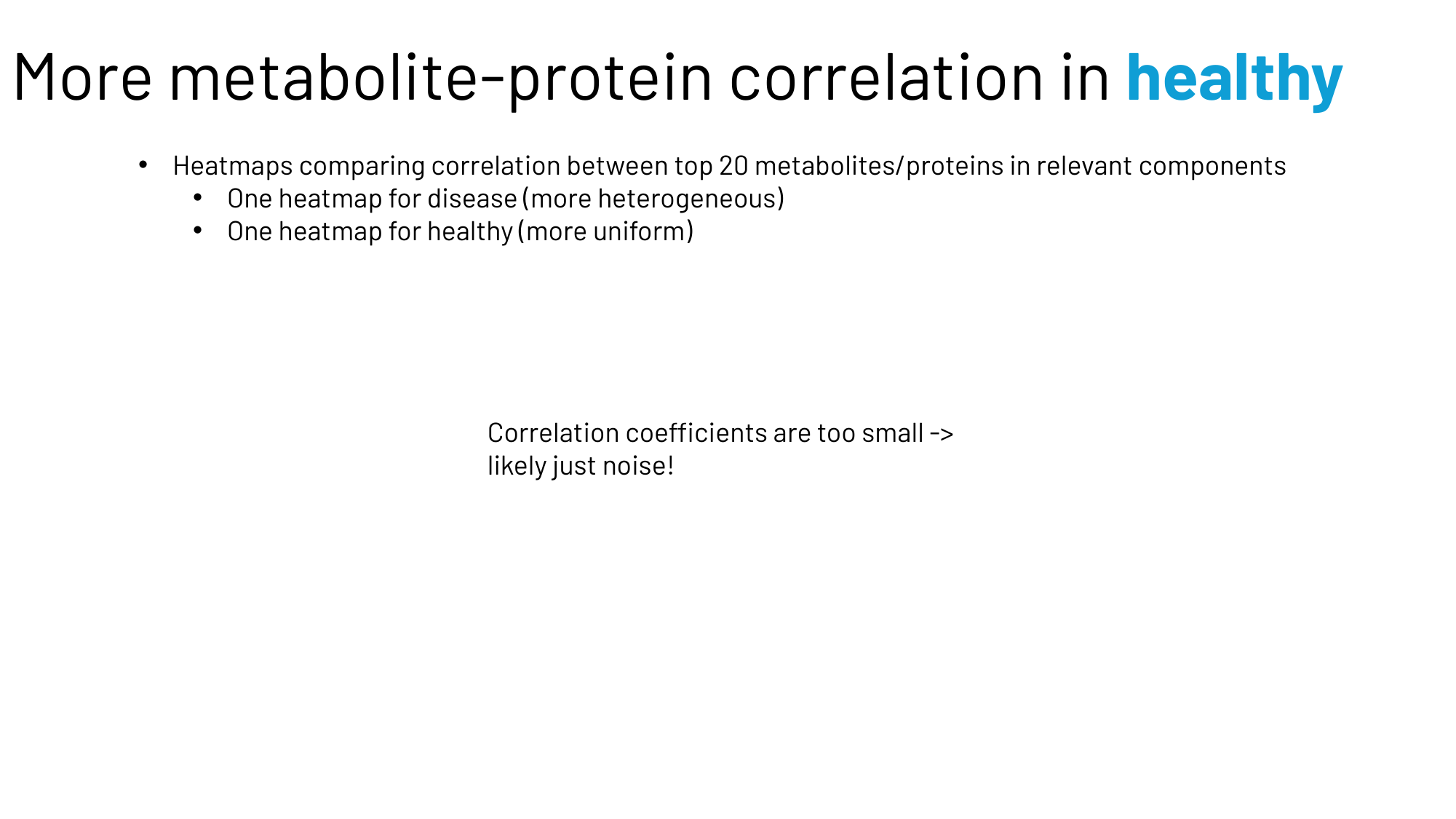

# More metabolite-protein correlation in healthy
Heatmaps comparing correlation between top 20 metabolites/proteins in relevant components
One heatmap for disease (more heterogeneous)
One heatmap for healthy (more uniform)
Correlation coefficients are too small -> likely just noise!